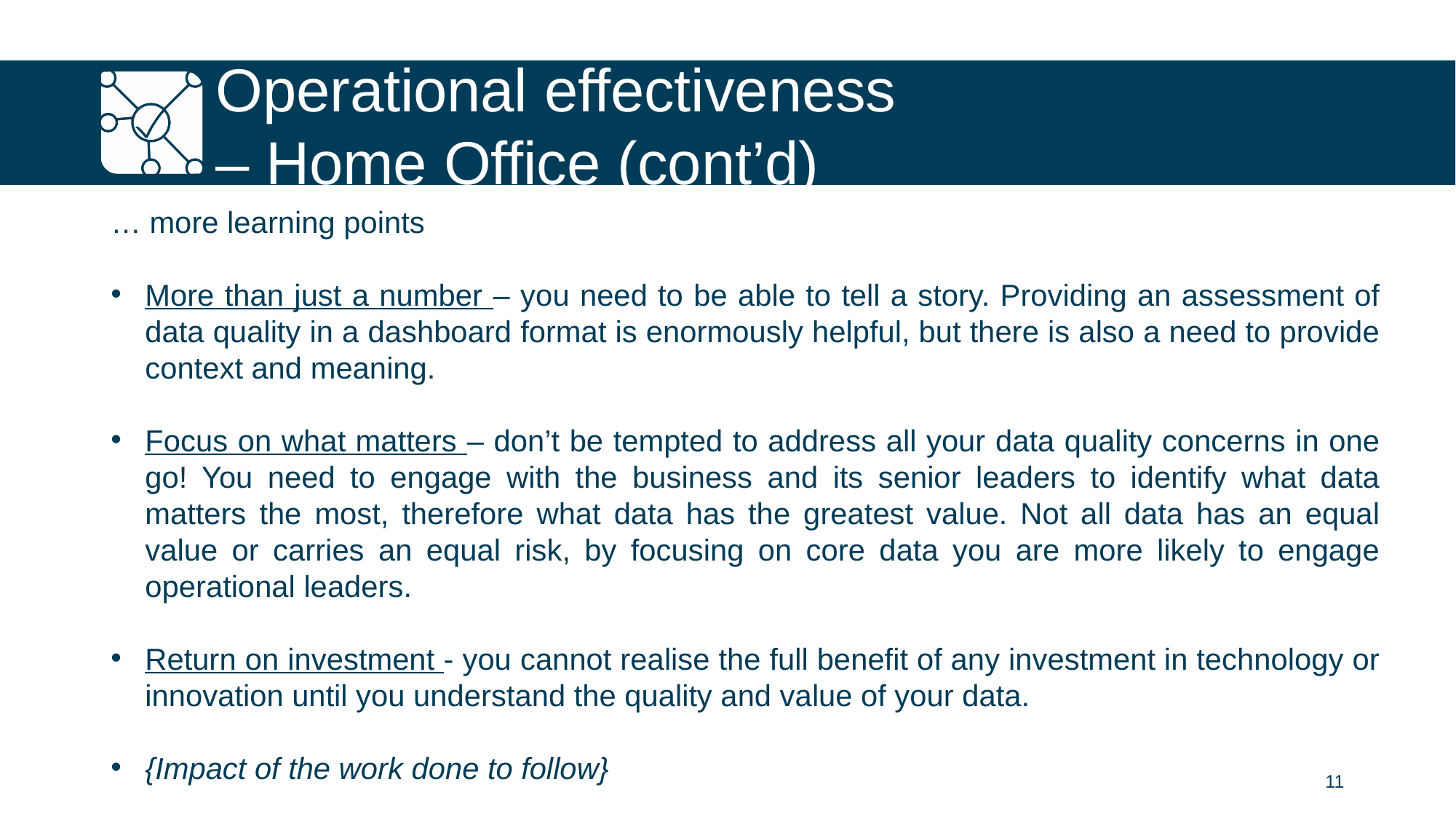

# Operational effectiveness – Home Office (cont’d)
… more learning points

More than just a number – you need to be able to tell a story. Providing an assessment of data quality in a dashboard format is enormously helpful, but there is also a need to provide context and meaning.

Focus on what matters – don’t be tempted to address all your data quality concerns in one go! You need to engage with the business and its senior leaders to identify what data matters the most, therefore what data has the greatest value. Not all data has an equal value or carries an equal risk, by focusing on core data you are more likely to engage operational leaders.

Return on investment - you cannot realise the full benefit of any investment in technology or innovation until you understand the quality and value of your data.

{Impact of the work done to follow}

11